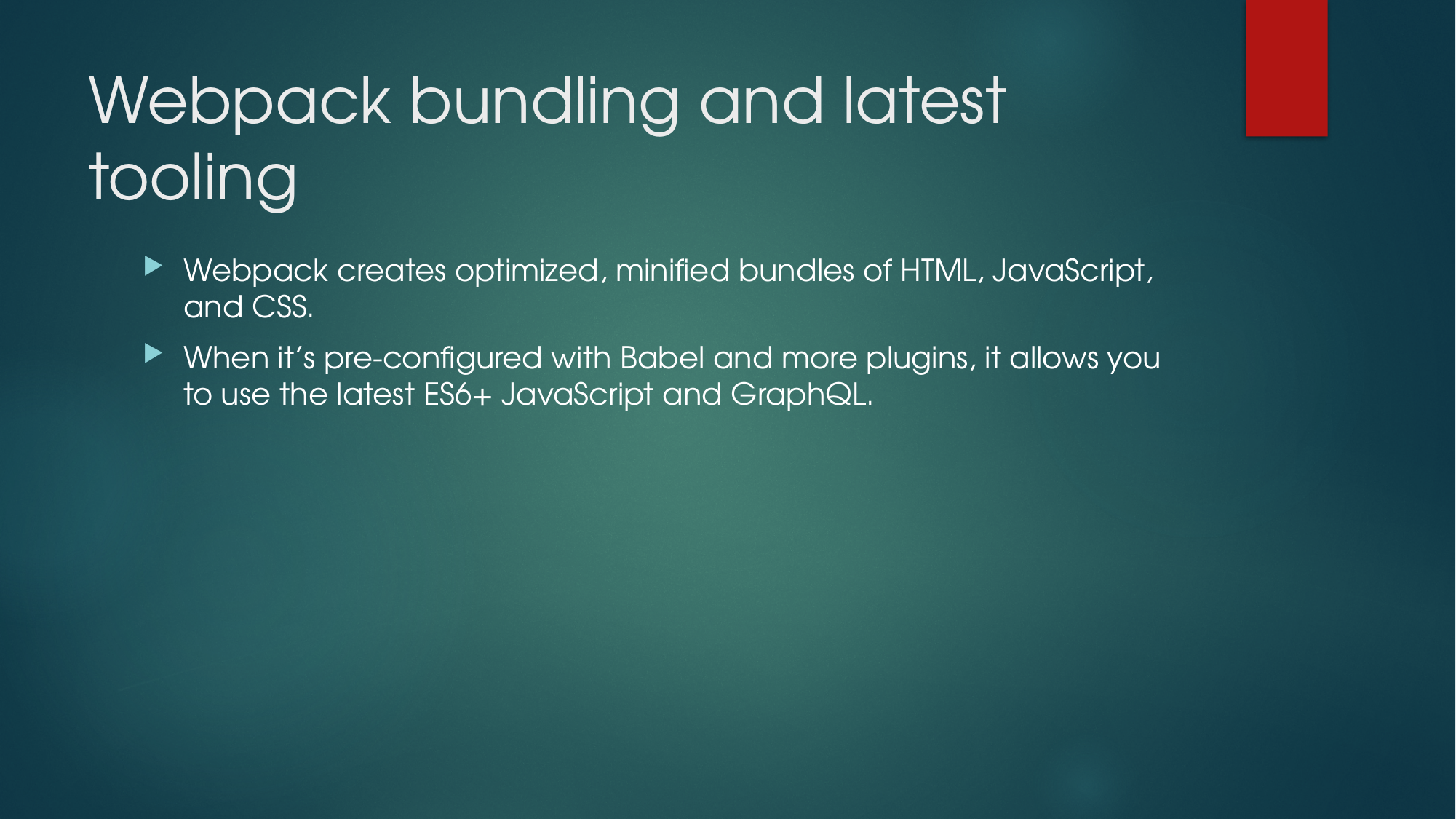

# Webpack bundling and latest tooling
Webpack creates optimized, minified bundles of HTML, JavaScript, and CSS.
When it’s pre-configured with Babel and more plugins, it allows you to use the latest ES6+ JavaScript and GraphQL.